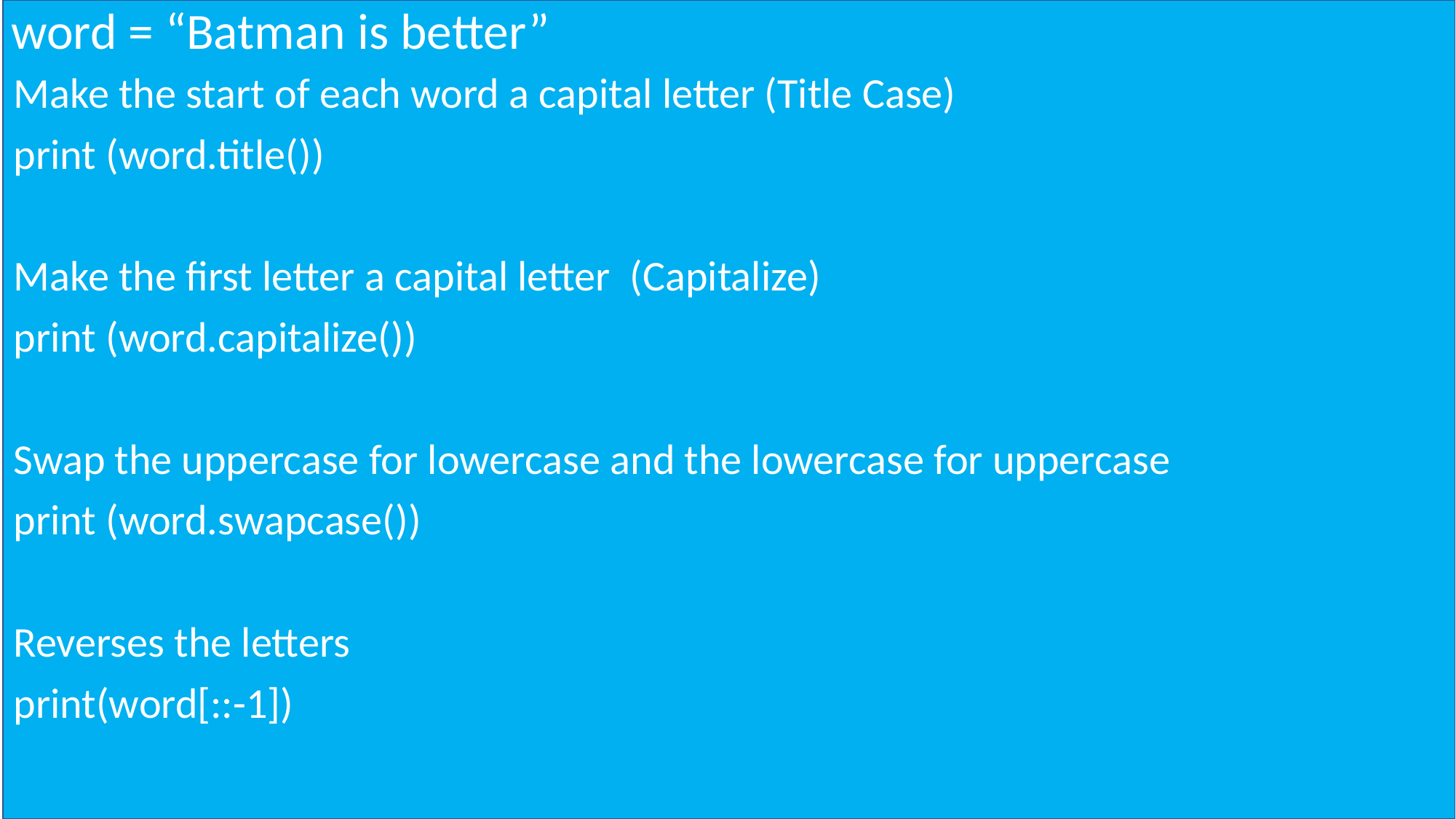

# word = “Batman is better”
Make the start of each word a capital letter (Title Case)
print (word.title())

Make the first letter a capital letter  (Capitalize)
print (word.capitalize())

Swap the uppercase for lowercase and the lowercase for uppercase
print (word.swapcase())

Reverses the letters
print(word[::-1])